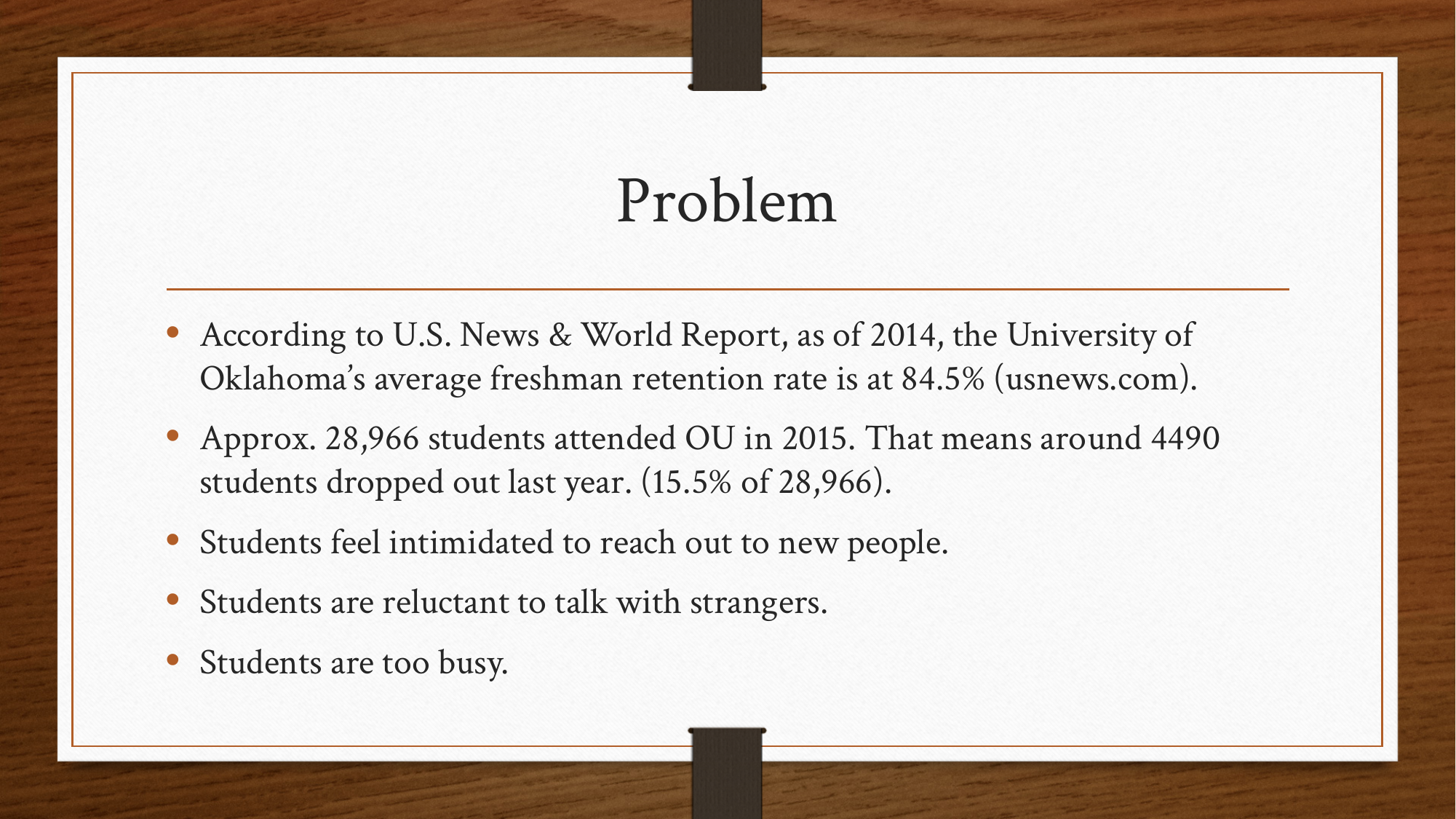

# Problem
According to U.S. News & World Report, as of 2014, the University of Oklahoma’s average freshman retention rate is at 84.5% (usnews.com).
Approx. 28,966 students attended OU in 2015. That means around 4490 students dropped out last year. (15.5% of 28,966).
Students feel intimidated to reach out to new people.
Students are reluctant to talk with strangers.
Students are too busy.